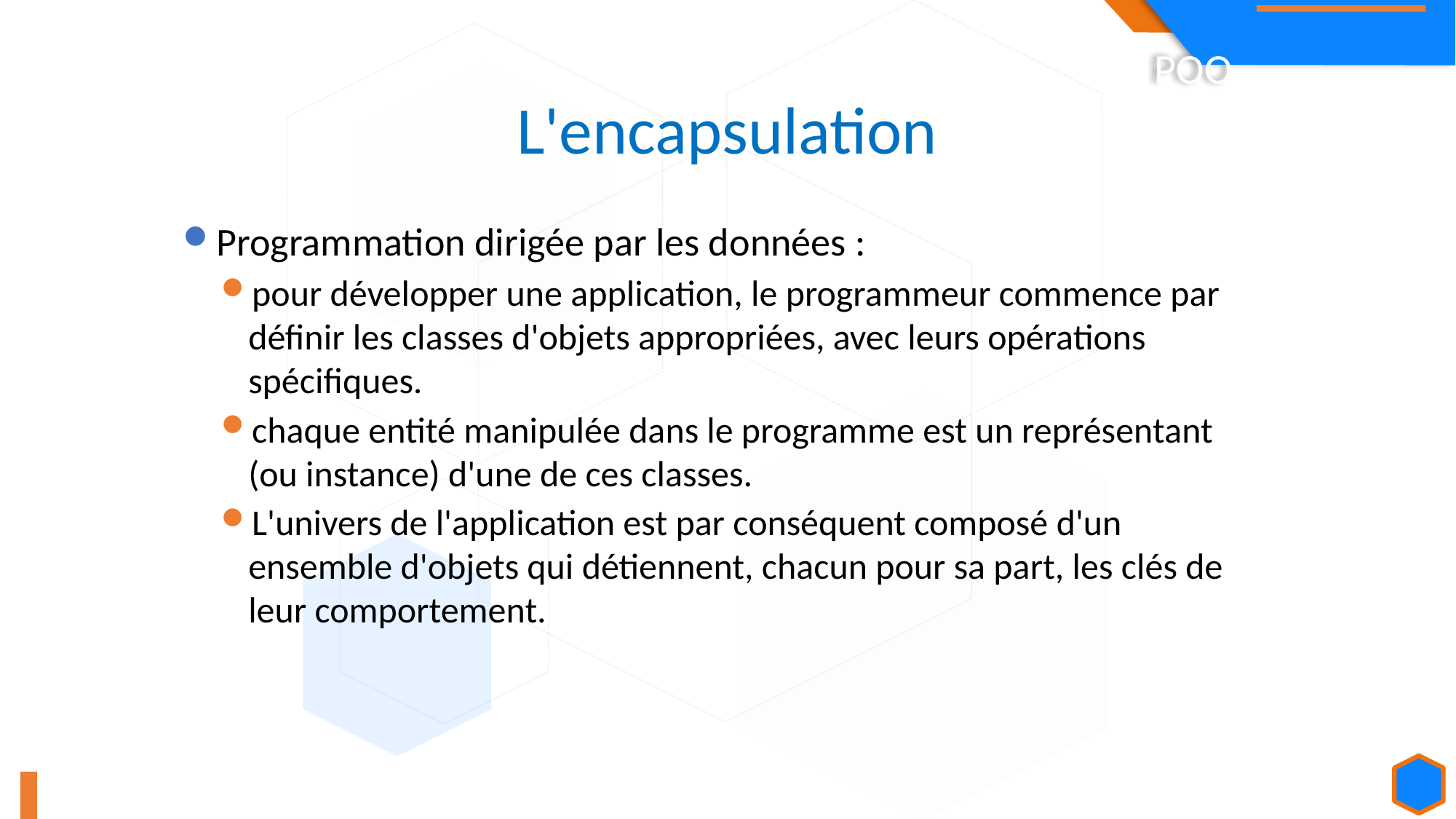

L'encapsulation
Programmation dirigée par les données :
pour développer une application, le programmeur commence par définir les classes d'objets appropriées, avec leurs opérations spécifiques.
chaque entité manipulée dans le programme est un représentant  (ou instance) d'une de ces classes.
L'univers de l'application est par conséquent composé d'un ensemble d'objets qui détiennent, chacun pour sa part, les clés de leur comportement.